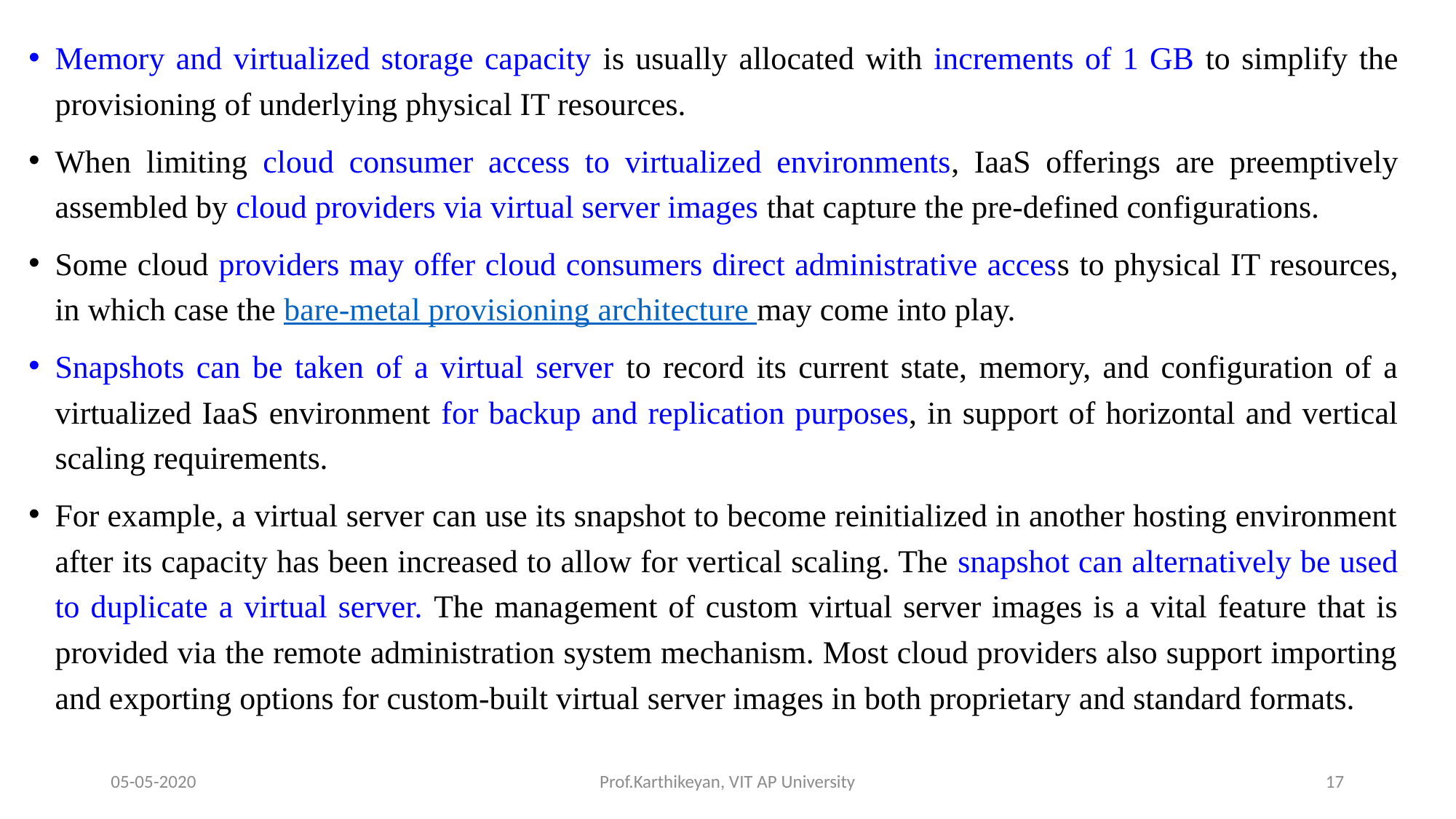

Memory and virtualized storage capacity is usually allocated with increments of 1 GB to simplify the provisioning of underlying physical IT resources.
When limiting cloud consumer access to virtualized environments, IaaS offerings are preemptively assembled by cloud providers via virtual server images that capture the pre-defined configurations.
Some cloud providers may offer cloud consumers direct administrative access to physical IT resources, in which case the bare-metal provisioning architecture may come into play.
Snapshots can be taken of a virtual server to record its current state, memory, and configuration of a virtualized IaaS environment for backup and replication purposes, in support of horizontal and vertical scaling requirements.
For example, a virtual server can use its snapshot to become reinitialized in another hosting environment after its capacity has been increased to allow for vertical scaling. The snapshot can alternatively be used to duplicate a virtual server. The management of custom virtual server images is a vital feature that is provided via the remote administration system mechanism. Most cloud providers also support importing and exporting options for custom-built virtual server images in both proprietary and standard formats.
05-05-2020
Prof.Karthikeyan, VIT AP University
17